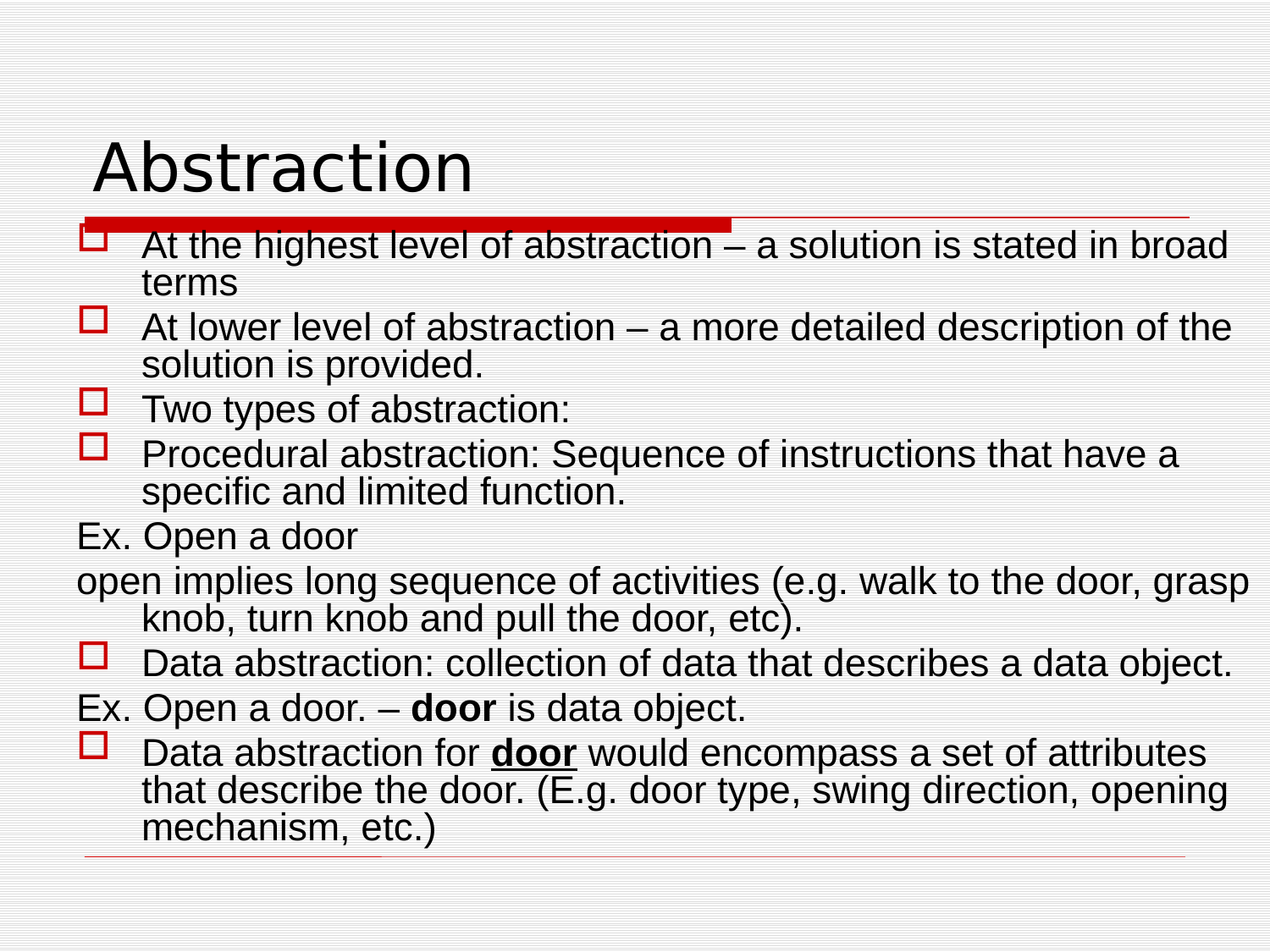

# Abstraction
At the highest level of abstraction – a solution is stated in broad terms
At lower level of abstraction – a more detailed description of the solution is provided.
Two types of abstraction:
Procedural abstraction: Sequence of instructions that have a specific and limited function.
Ex. Open a door
open implies long sequence of activities (e.g. walk to the door, grasp knob, turn knob and pull the door, etc).
Data abstraction: collection of data that describes a data object.
Ex. Open a door. – door is data object.
Data abstraction for door would encompass a set of attributes that describe the door. (E.g. door type, swing direction, opening mechanism, etc.)